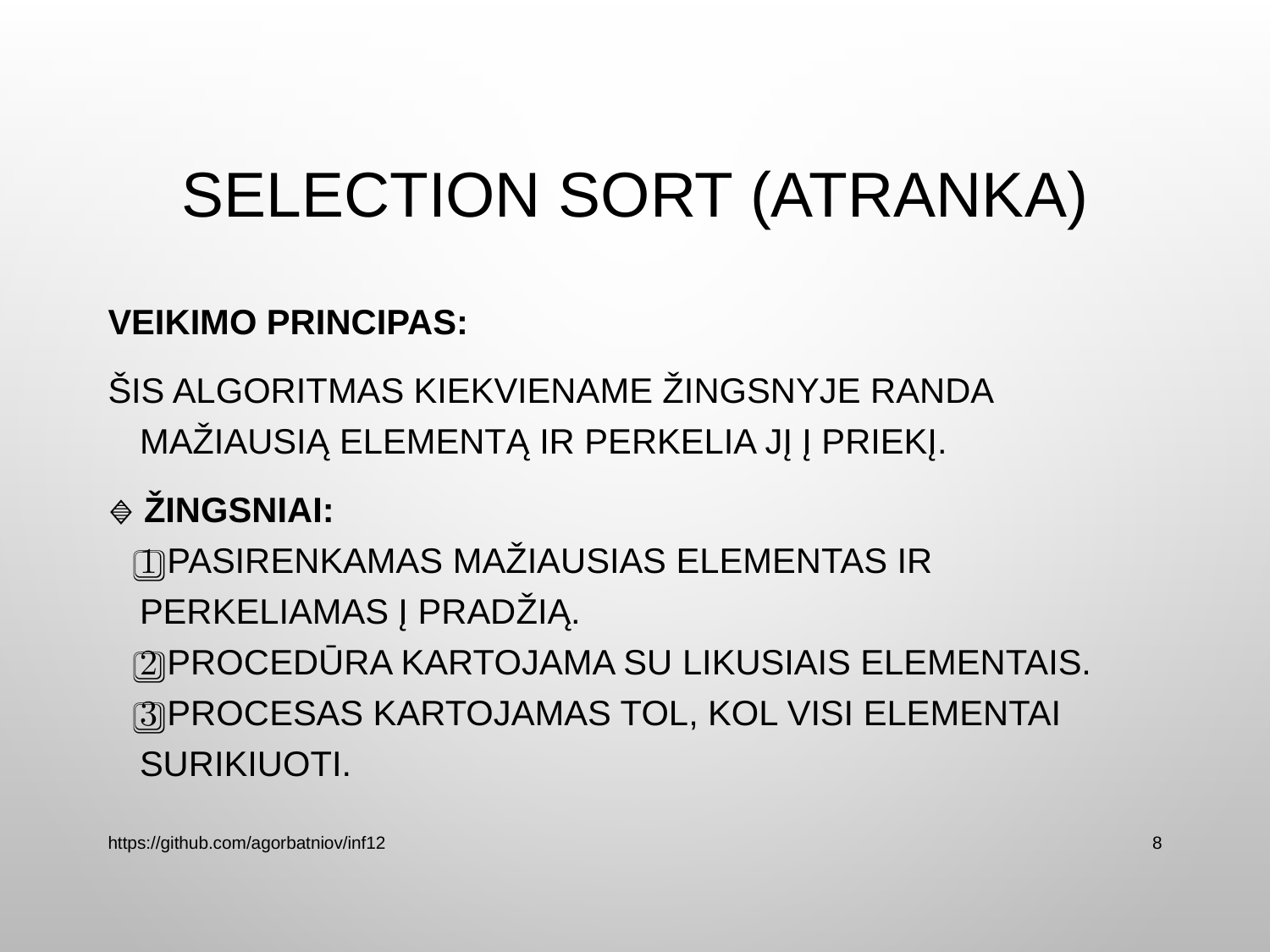

# Selection Sort (AtrankA)
Veikimo principas:
Šis algoritmas kiekviename žingsnyje randa mažiausią elementą ir perkelia jį į priekį.
🔹 Žingsniai:
1️⃣ Pasirenkamas mažiausias elementas ir perkeliamas į pradžią.
2️⃣ Procedūra kartojama su likusiais elementais.
3️⃣ Procesas kartojamas tol, kol visi elementai surikiuoti.
https://github.com/agorbatniov/inf12
8